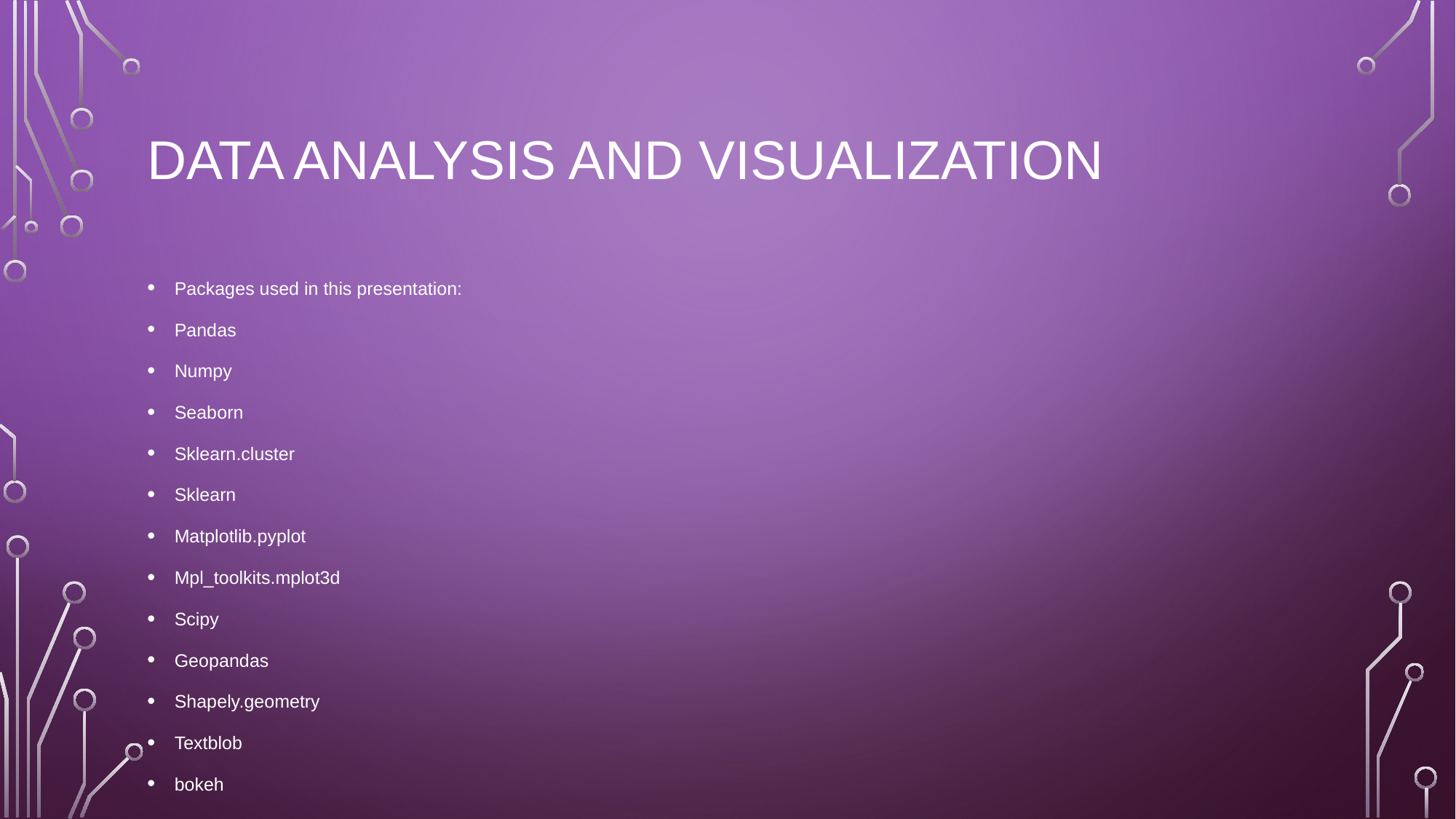

# Data analysis and visualization
Packages used in this presentation:
Pandas
Numpy
Seaborn
Sklearn.cluster
Sklearn
Matplotlib.pyplot
Mpl_toolkits.mplot3d
Scipy
Geopandas
Shapely.geometry
Textblob
bokeh